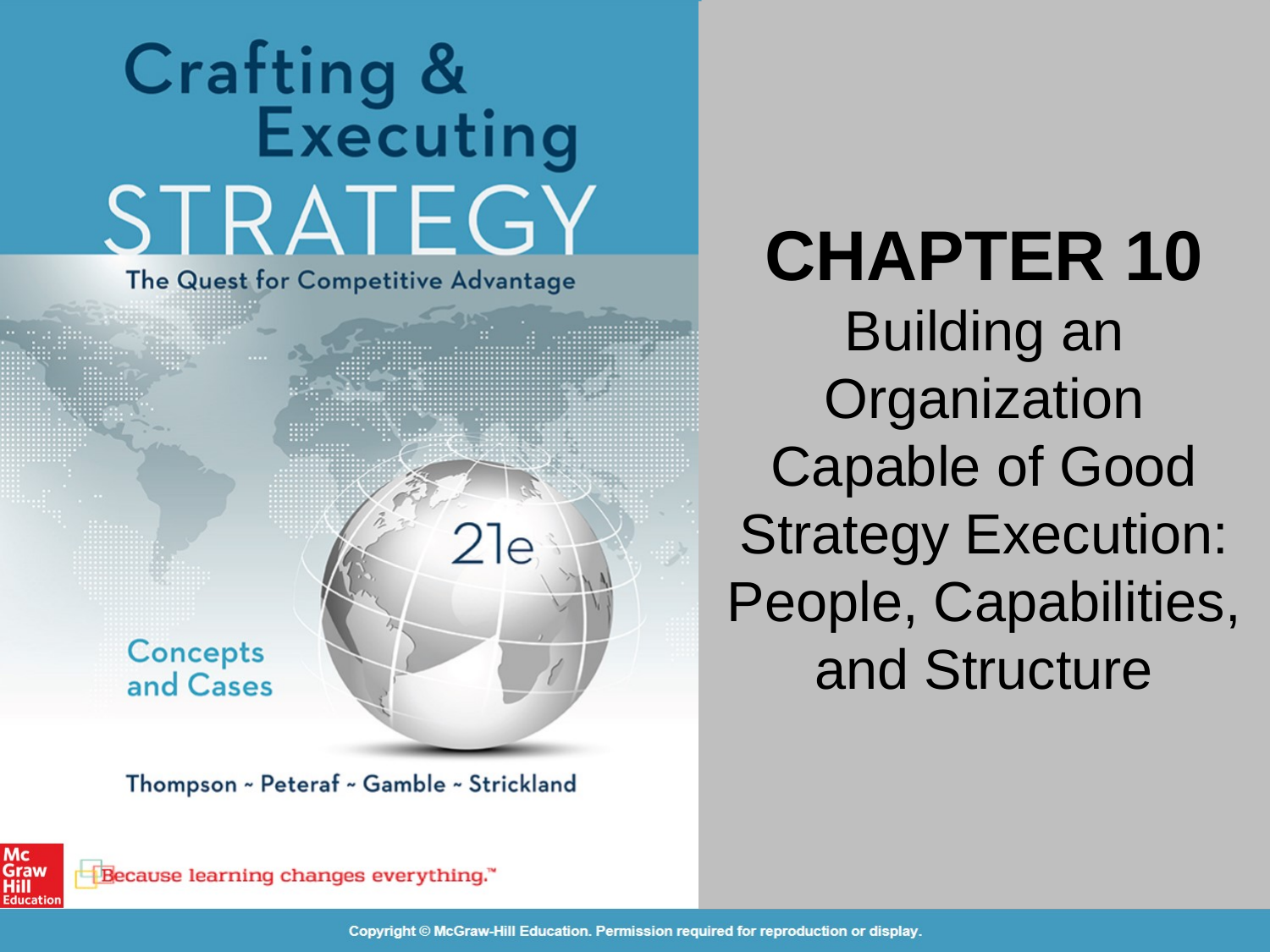

CHAPTER 10 Building an Organization Capable of Good Strategy Execution: People, Capabilities, and Structure